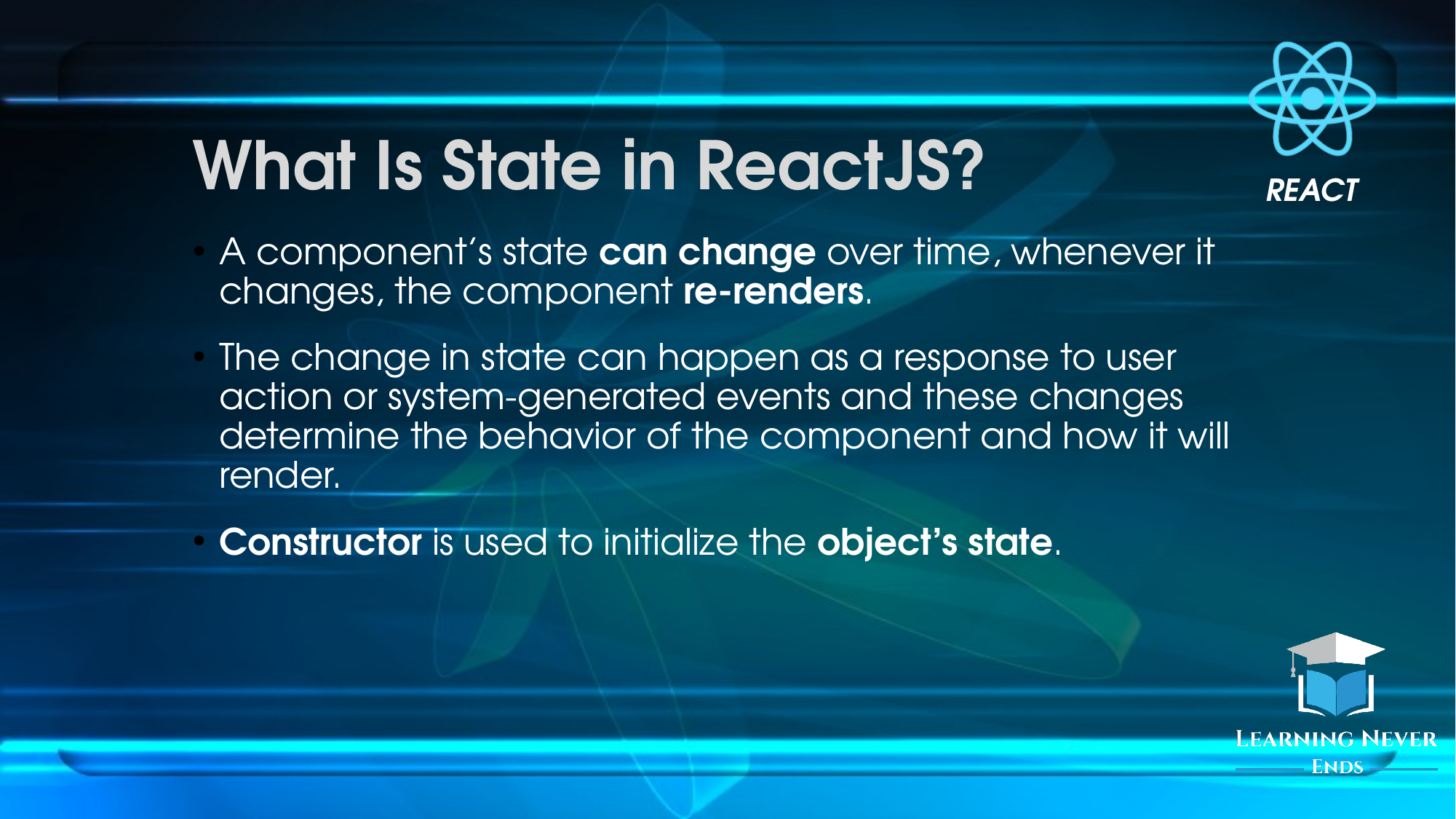

# What Is State in ReactJS?
A component’s state can change over time, whenever it changes, the component re-renders.
The change in state can happen as a response to user action or system-generated events and these changes determine the behavior of the component and how it will render.
Constructor is used to initialize the object’s state.